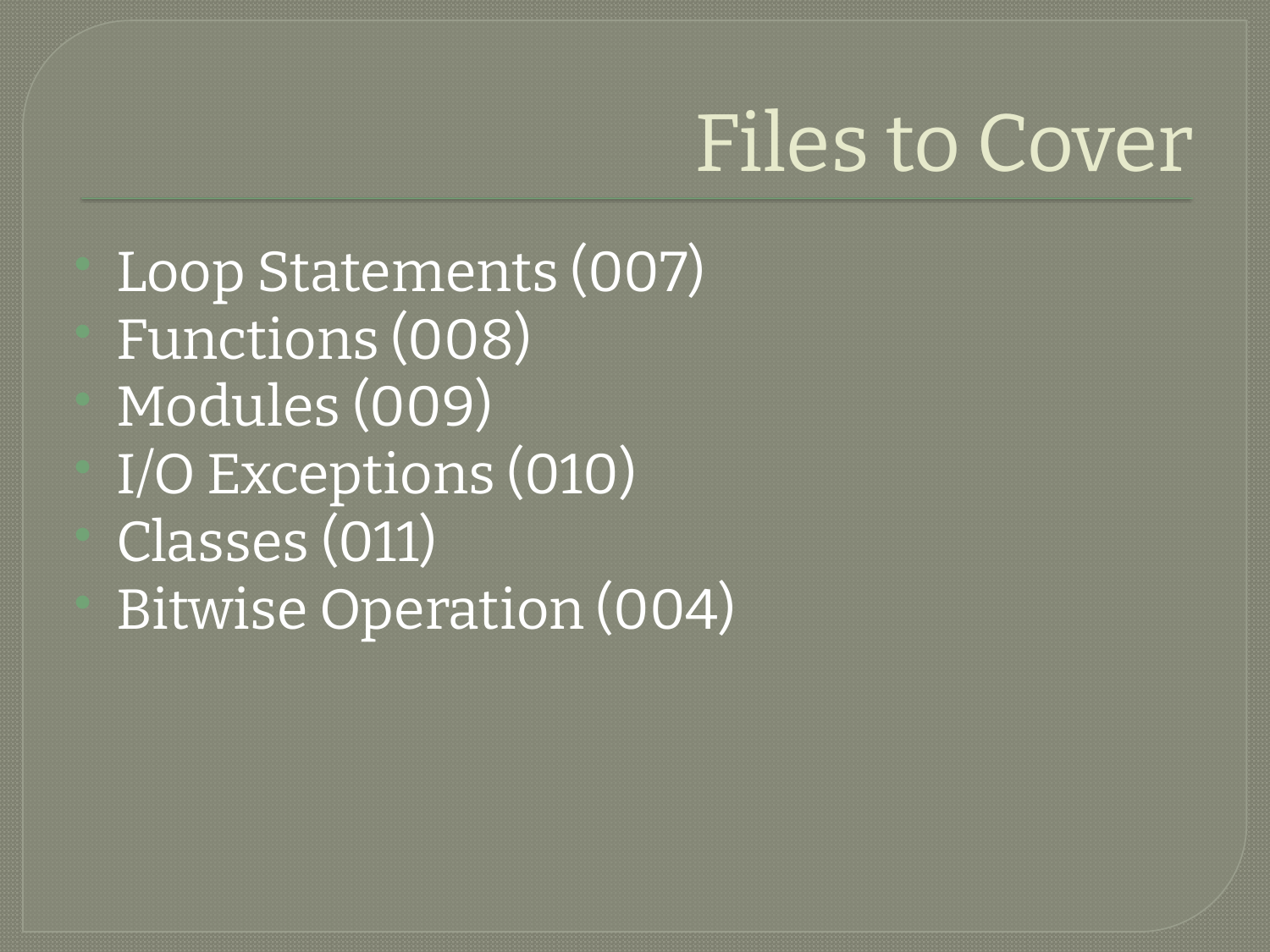

# Files to Cover
Loop Statements (007)
Functions (008)
Modules (009)
I/O Exceptions (010)
Classes (011)
Bitwise Operation (004)